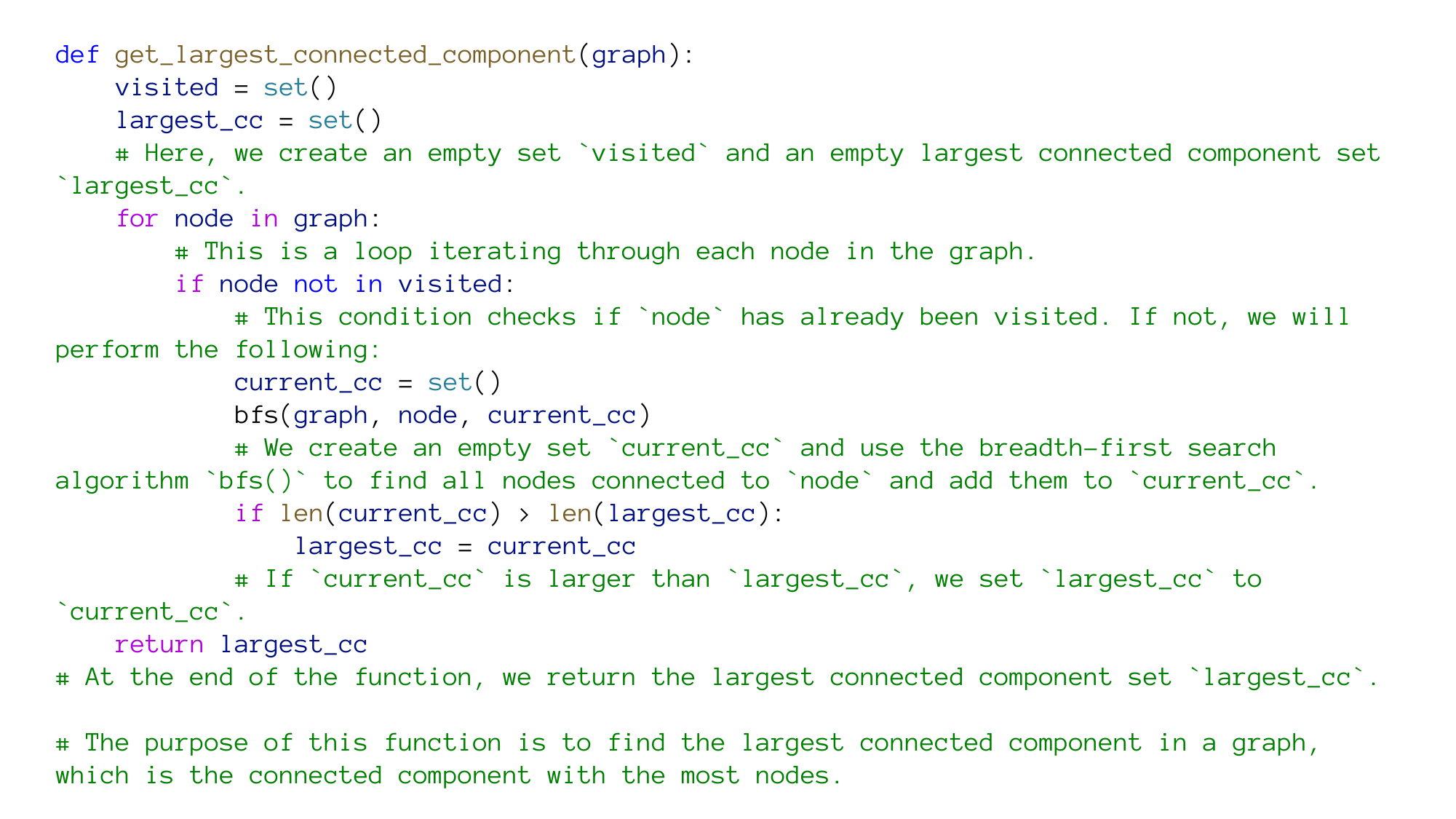

def get_largest_connected_component(graph):
    visited = set()
    largest_cc = set()
    # Here, we create an empty set `visited` and an empty largest connected component set `largest_cc`.
    for node in graph:
        # This is a loop iterating through each node in the graph.
        if node not in visited:
            # This condition checks if `node` has already been visited. If not, we will perform the following:
            current_cc = set()
            bfs(graph, node, current_cc)
            # We create an empty set `current_cc` and use the breadth-first search algorithm `bfs()` to find all nodes connected to `node` and add them to `current_cc`.
            if len(current_cc) > len(largest_cc):
                largest_cc = current_cc
            # If `current_cc` is larger than `largest_cc`, we set `largest_cc` to `current_cc`.
    return largest_cc
# At the end of the function, we return the largest connected component set `largest_cc`.
# The purpose of this function is to find the largest connected component in a graph, which is the connected component with the most nodes.